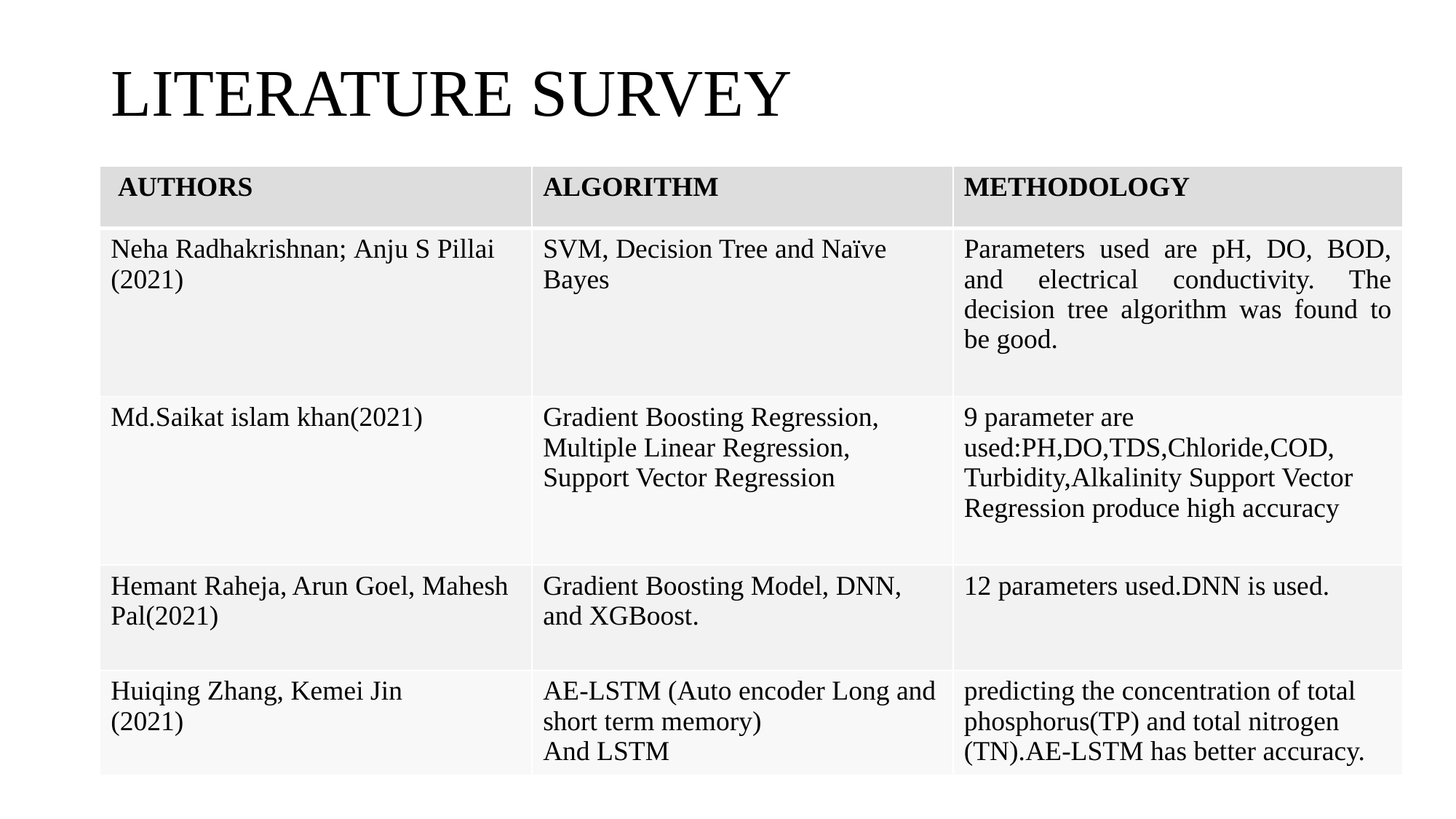

# LITERATURE SURVEY
| AUTHORS | ALGORITHM | METHODOLOGY |
| --- | --- | --- |
| Neha Radhakrishnan; Anju S Pillai (2021) | SVM, Decision Tree and Naïve Bayes | Parameters used are pH, DO, BOD, and electrical conductivity. The decision tree algorithm was found to be good. |
| Md.Saikat islam khan(2021) | Gradient Boosting Regression, Multiple Linear Regression, Support Vector Regression | 9 parameter are used:PH,DO,TDS,Chloride,COD, Turbidity,Alkalinity Support Vector Regression produce high accuracy |
| Hemant Raheja, Arun Goel, Mahesh Pal(2021) | Gradient Boosting Model, DNN, and XGBoost. | 12 parameters used.DNN is used. |
| Huiqing Zhang, Kemei Jin (2021) | AE-LSTM (Auto encoder Long and short term memory) And LSTM | predicting the concentration of total phosphorus(TP) and total nitrogen (TN).AE-LSTM has better accuracy. |